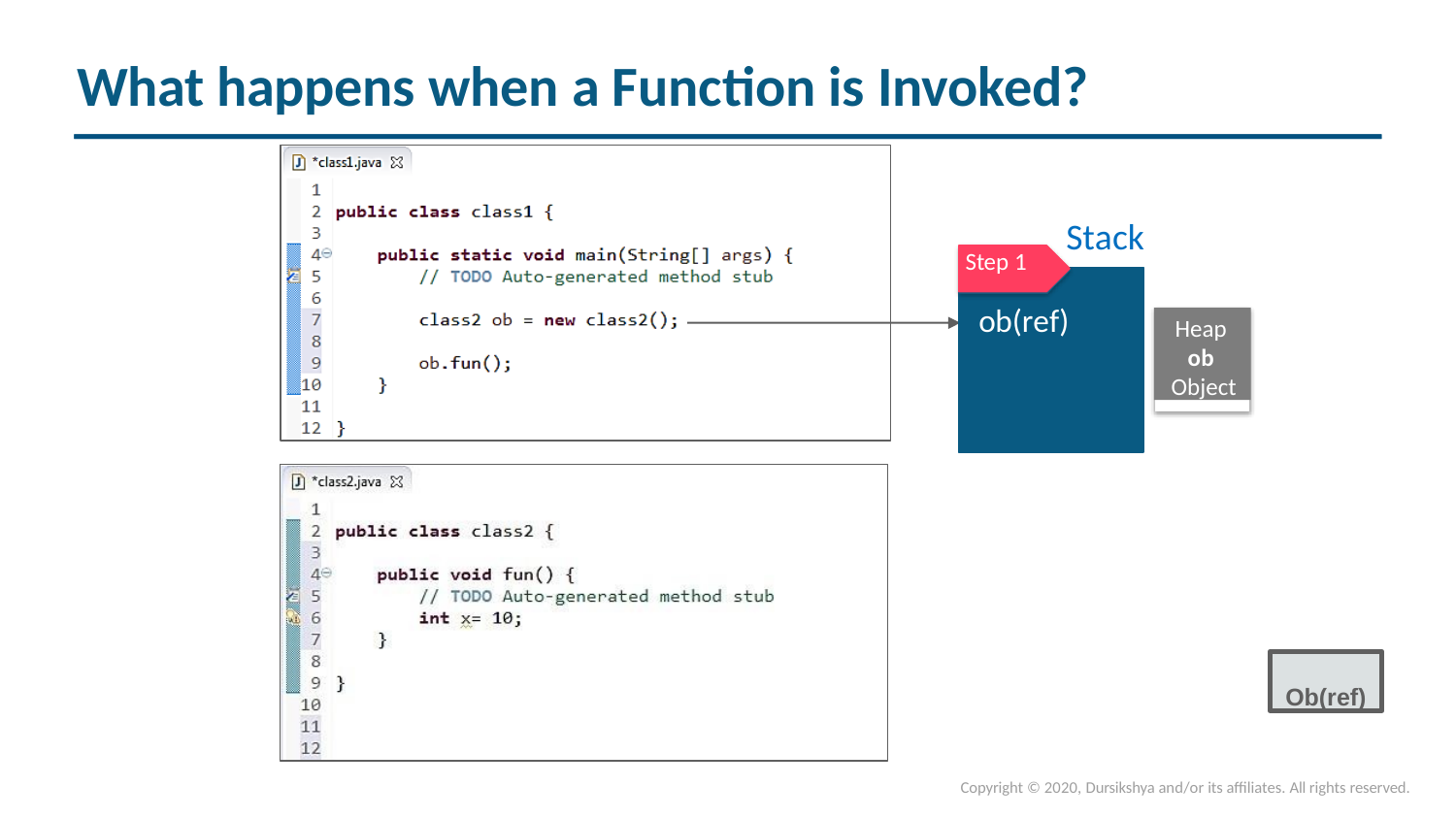

# What happens when a Function is Invoked?

Stack

Step 1
ob(ref)

Heap  ob  Object

Ob(ref)
Copyright © 2020, Dursikshya and/or its affiliates. All rights reserved.